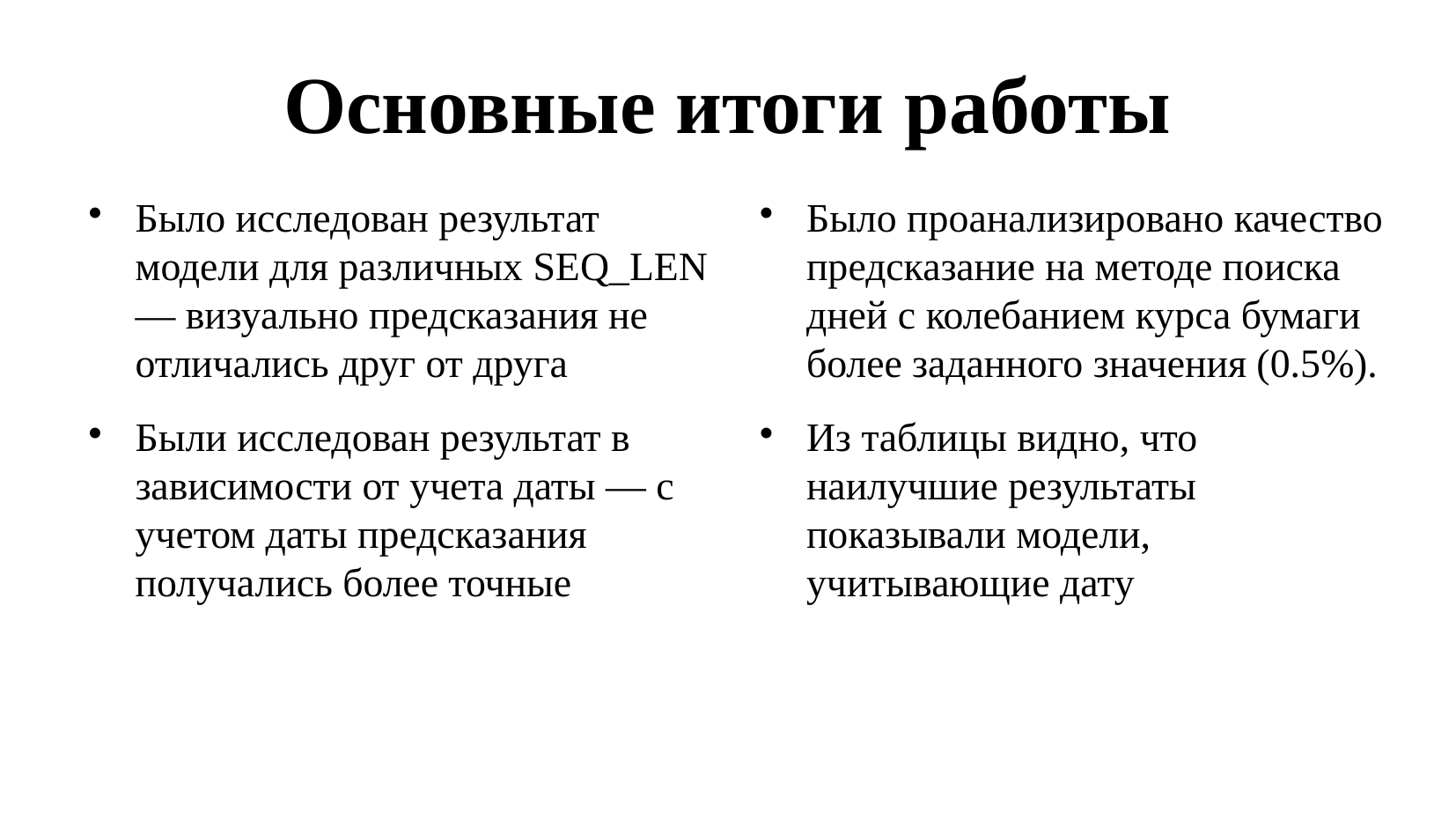

Основные итоги работы
Было исследован результат модели для различных SEQ_LEN — визуально предсказания не отличались друг от друга
Были исследован результат в зависимости от учета даты — с учетом даты предсказания получались более точные
Было проанализировано качество предсказание на методе поиска дней с колебанием курса бумаги более заданного значения (0.5%).
Из таблицы видно, что наилучшие результаты показывали модели, учитывающие дату